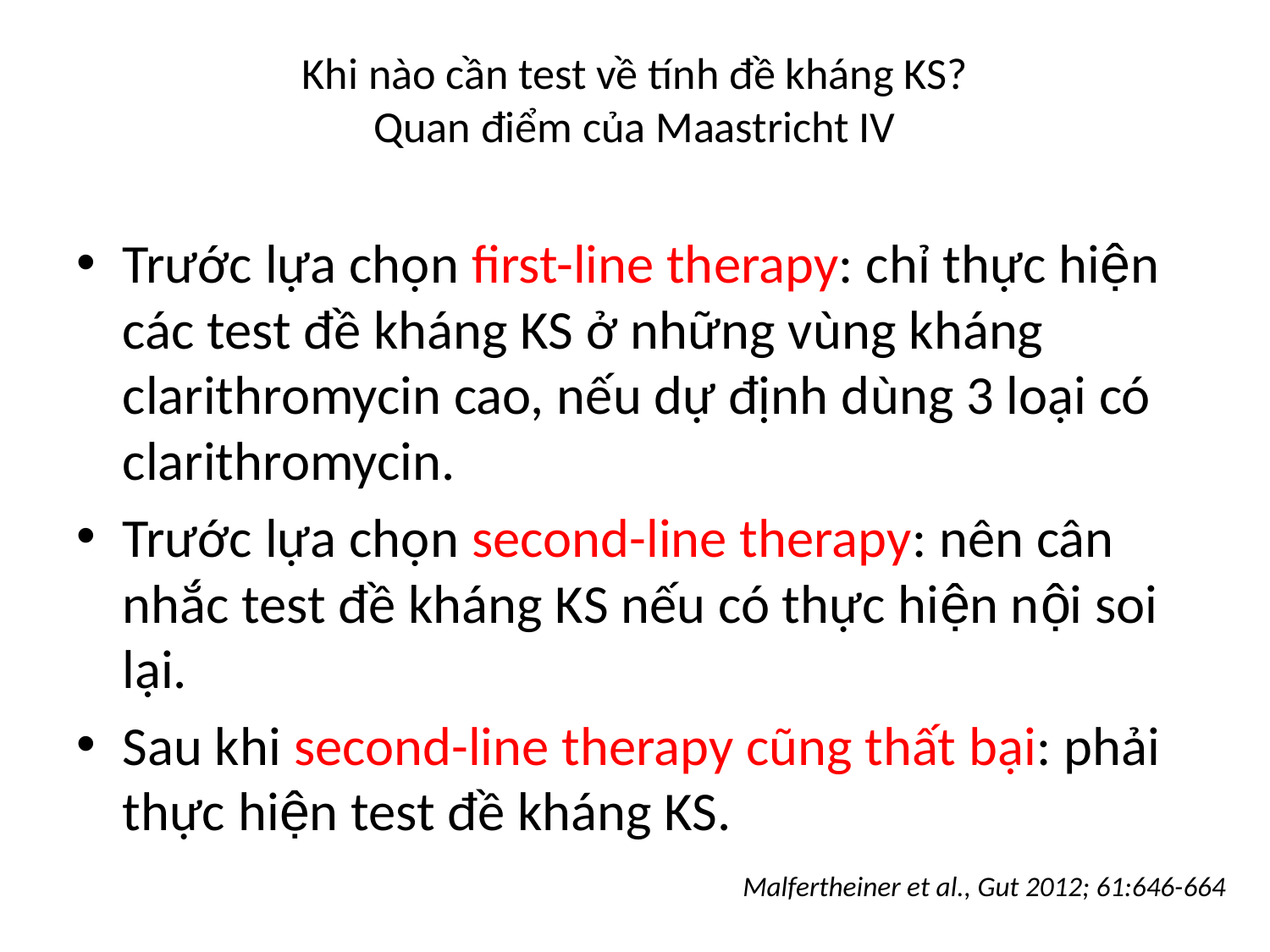

# Khi nào cần test về tính đề kháng KS? Quan điểm của Maastricht IV
Trước lựa chọn first-line therapy: chỉ thực hiện các test đề kháng KS ở những vùng kháng clarithromycin cao, nếu dự định dùng 3 loại có clarithromycin.
Trước lựa chọn second-line therapy: nên cân nhắc test đề kháng KS nếu có thực hiện nội soi lại.
Sau khi second-line therapy cũng thất bại: phải thực hiện test đề kháng KS.

Malfertheiner et al., Gut 2012; 61:646-664